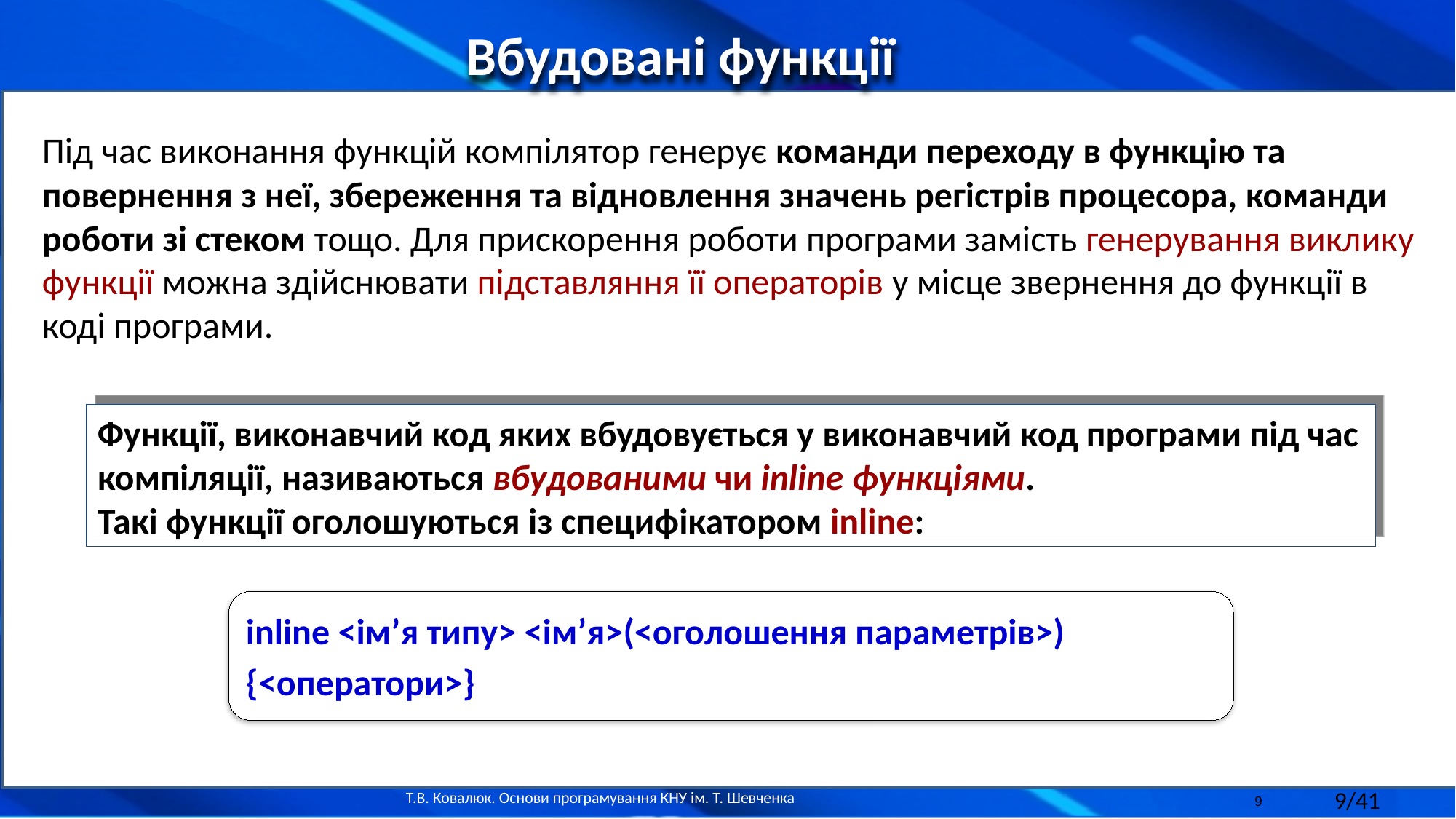

Вбудовані функції
Під час виконання функцій компілятор генерує команди переходу в функцію та повернення з неї, збереження та відновлення значень регістрів процесора, команди роботи зі стеком тощо. Для прискорення роботи програми замість генерування виклику функції можна здійснювати підставляння її операторів у місце звернення до функції в коді програми.
Функції, виконавчий код яких вбудовується у виконавчий код програми під час компіляції, називаються вбудованими чи inline функціями.
Такі функції оголошуються із специфікатором inline:
inline <ім’я типу> <ім’я>(<оголошення параметрів>)
{<оператори>}
9